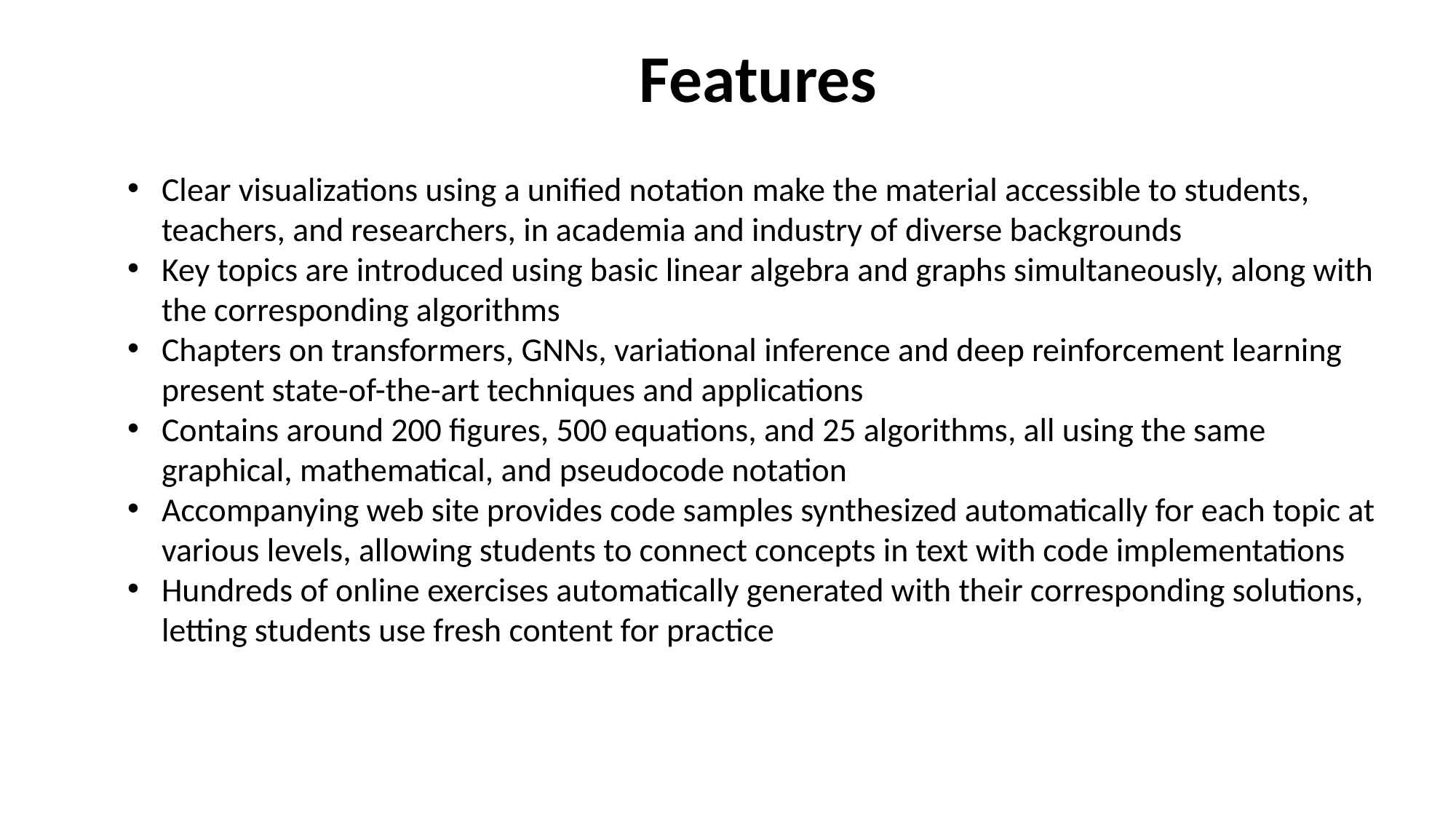

Features
Clear visualizations using a unified notation make the material accessible to students, teachers, and researchers, in academia and industry of diverse backgrounds
Key topics are introduced using basic linear algebra and graphs simultaneously, along with the corresponding algorithms
Chapters on transformers, GNNs, variational inference and deep reinforcement learning present state-of-the-art techniques and applications
Contains around 200 figures, 500 equations, and 25 algorithms, all using the same graphical, mathematical, and pseudocode notation
Accompanying web site provides code samples synthesized automatically for each topic at various levels, allowing students to connect concepts in text with code implementations
Hundreds of online exercises automatically generated with their corresponding solutions, letting students use fresh content for practice